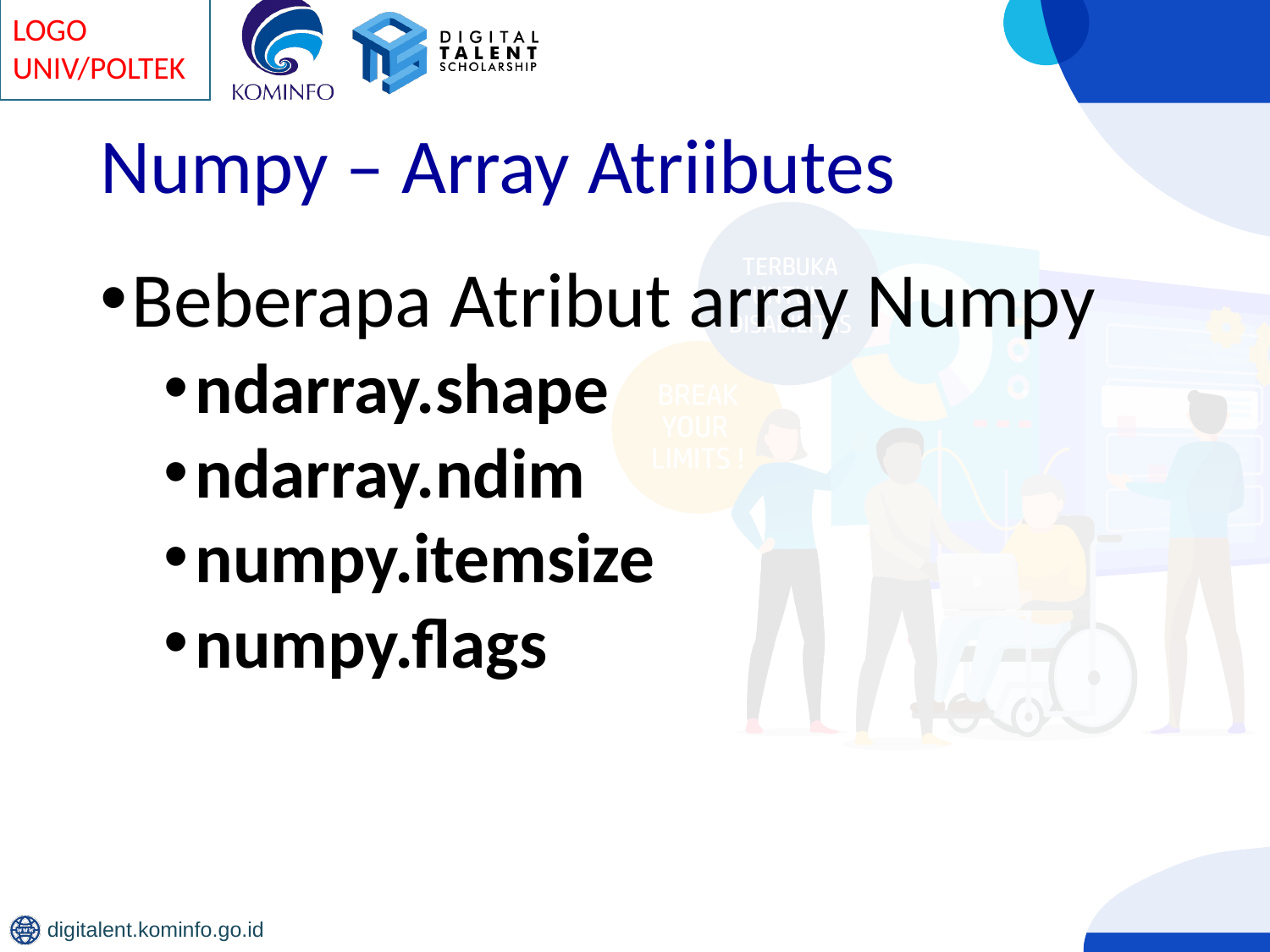

# Numpy – Array Atriibutes
Beberapa Atribut array Numpy
ndarray.shape
ndarray.ndim
numpy.itemsize
numpy.flags